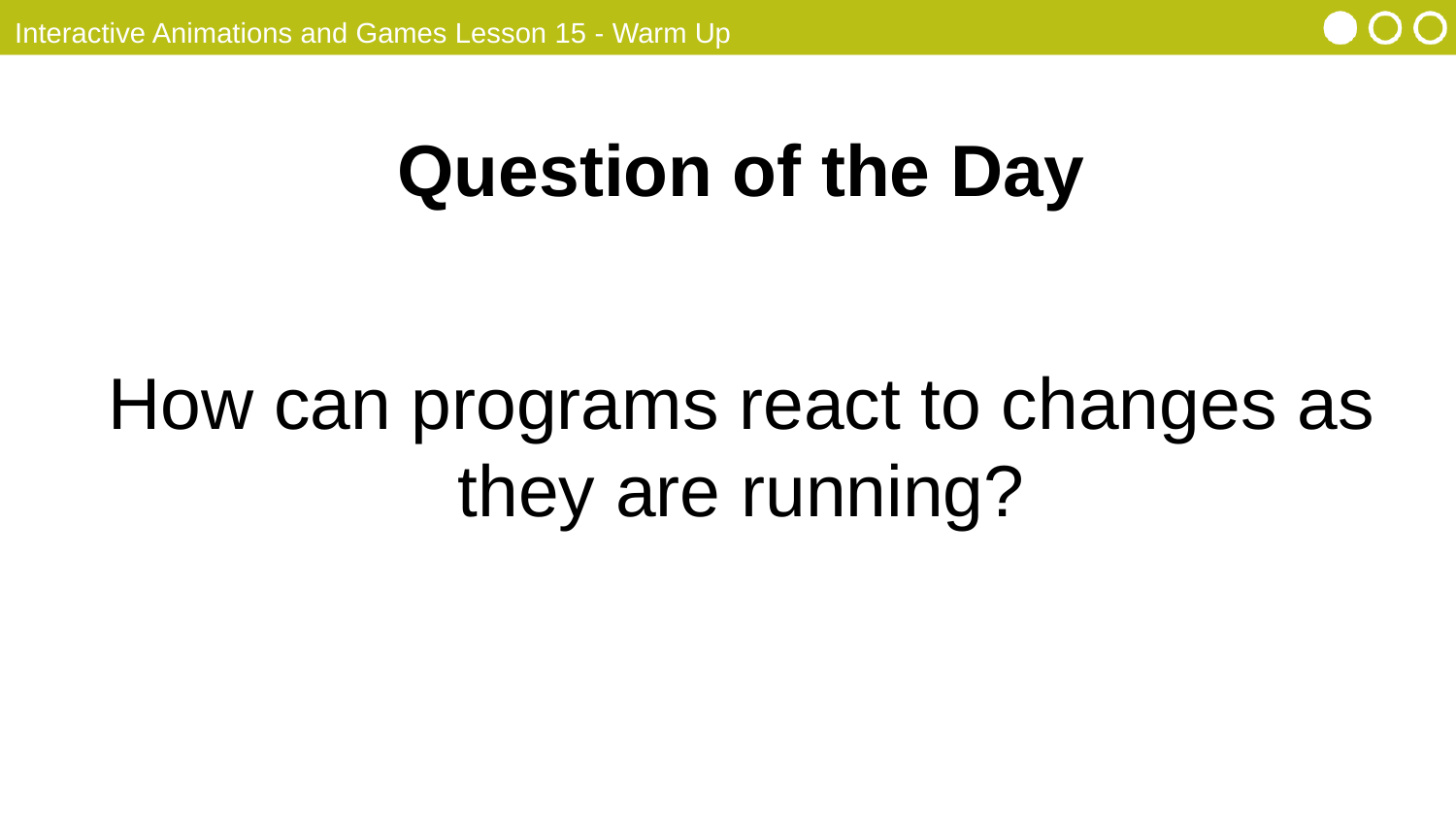

Interactive Animations and Games Lesson 15 - Warm Up
Question of the Day

How can programs react to changes as they are running?